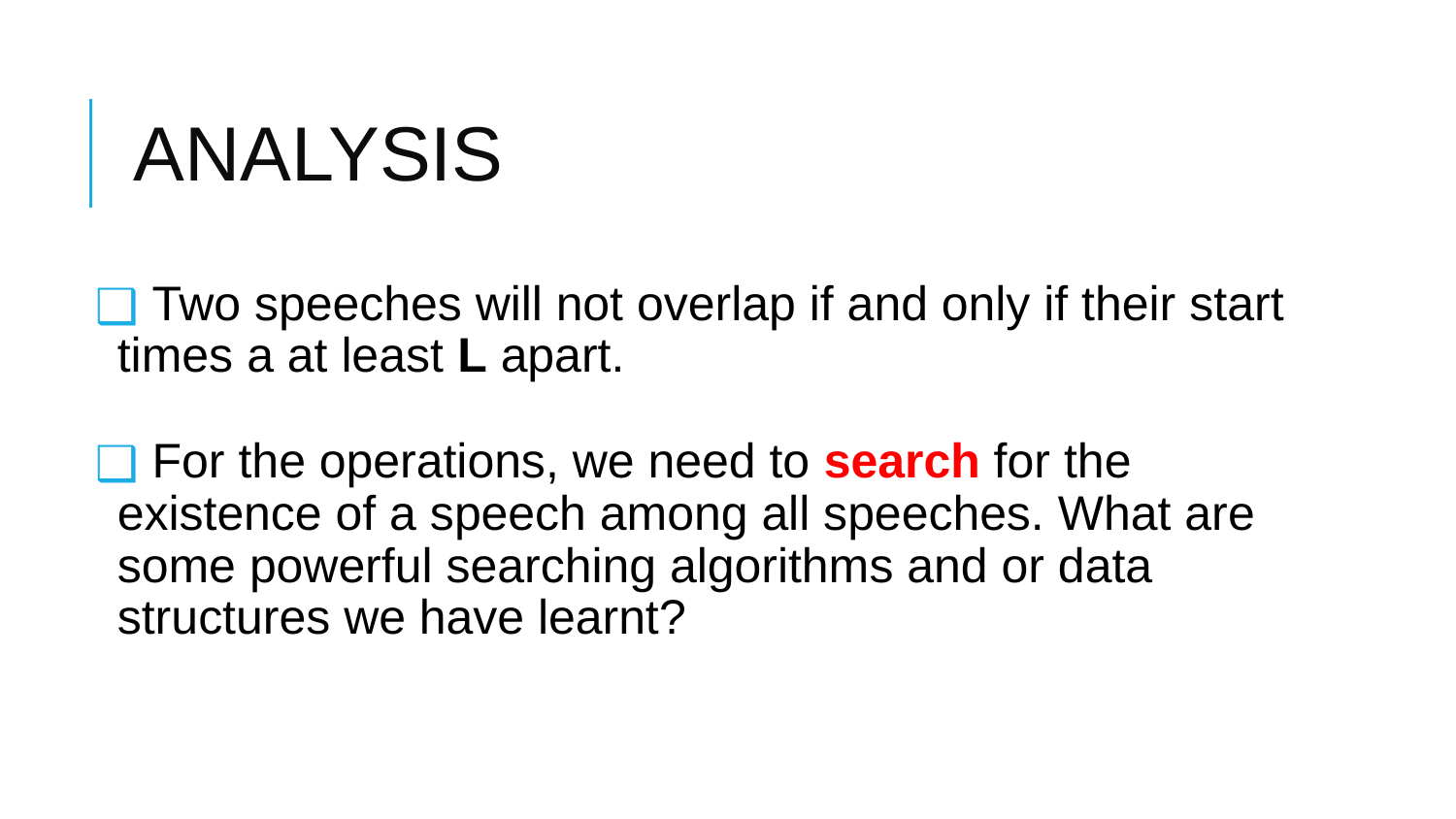

# ANALYSIS
 Two speeches will not overlap if and only if their start times a at least L apart.

 For the operations, we need to search for the existence of a speech among all speeches. What are some powerful searching algorithms and or data structures we have learnt?